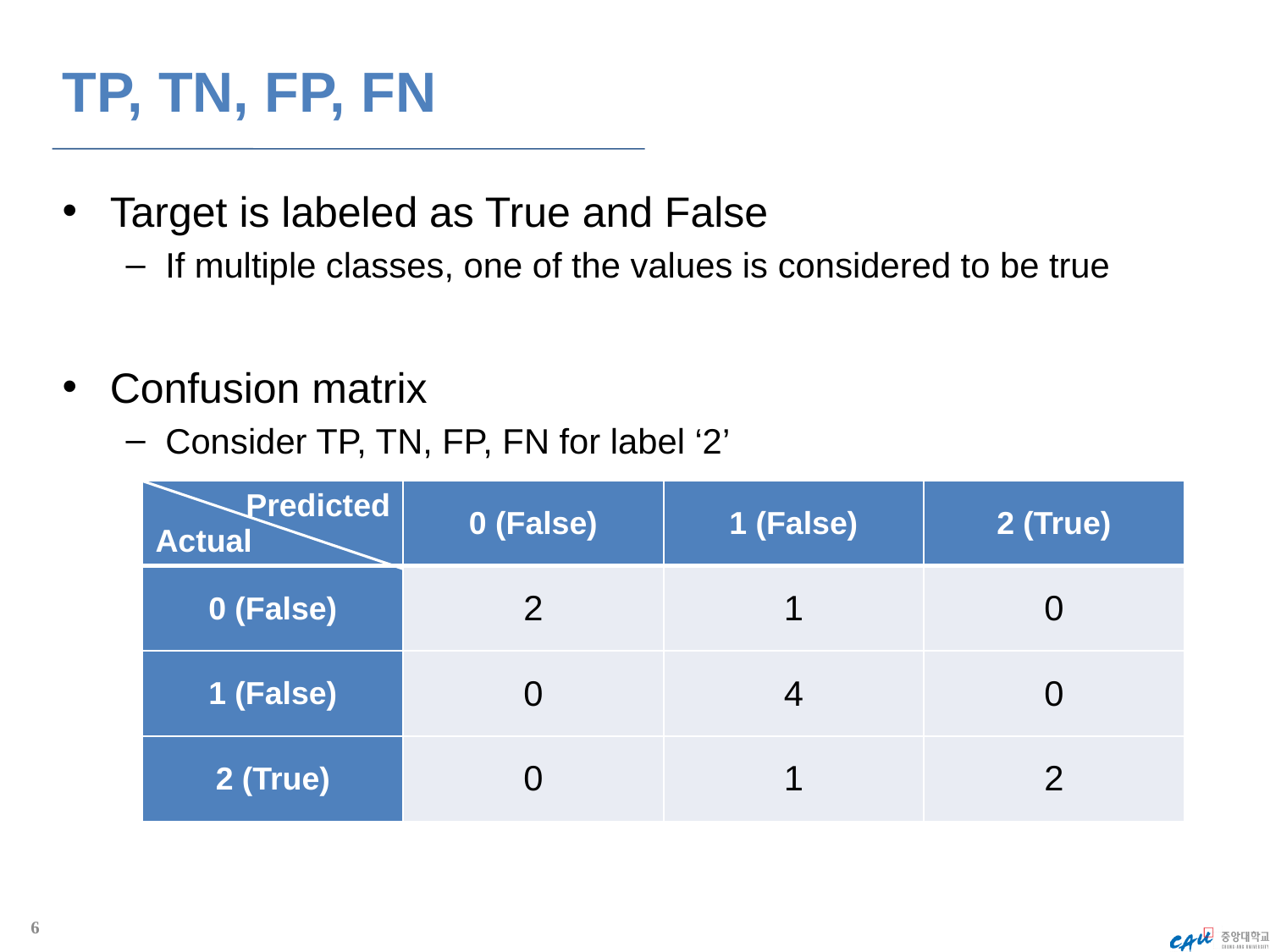

# TP, TN, FP, FN
Target is labeled as True and False
If multiple classes, one of the values is considered to be true

Confusion matrix
Consider TP, TN, FP, FN for label ‘2’
| Predicted Actual | 0 (False) | 1 (False) | 2 (True) |
| --- | --- | --- | --- |
| 0 (False) | 2 | 1 | 0 |
| 1 (False) | 0 | 4 | 0 |
| 2 (True) | 0 | 1 | 2 |
6